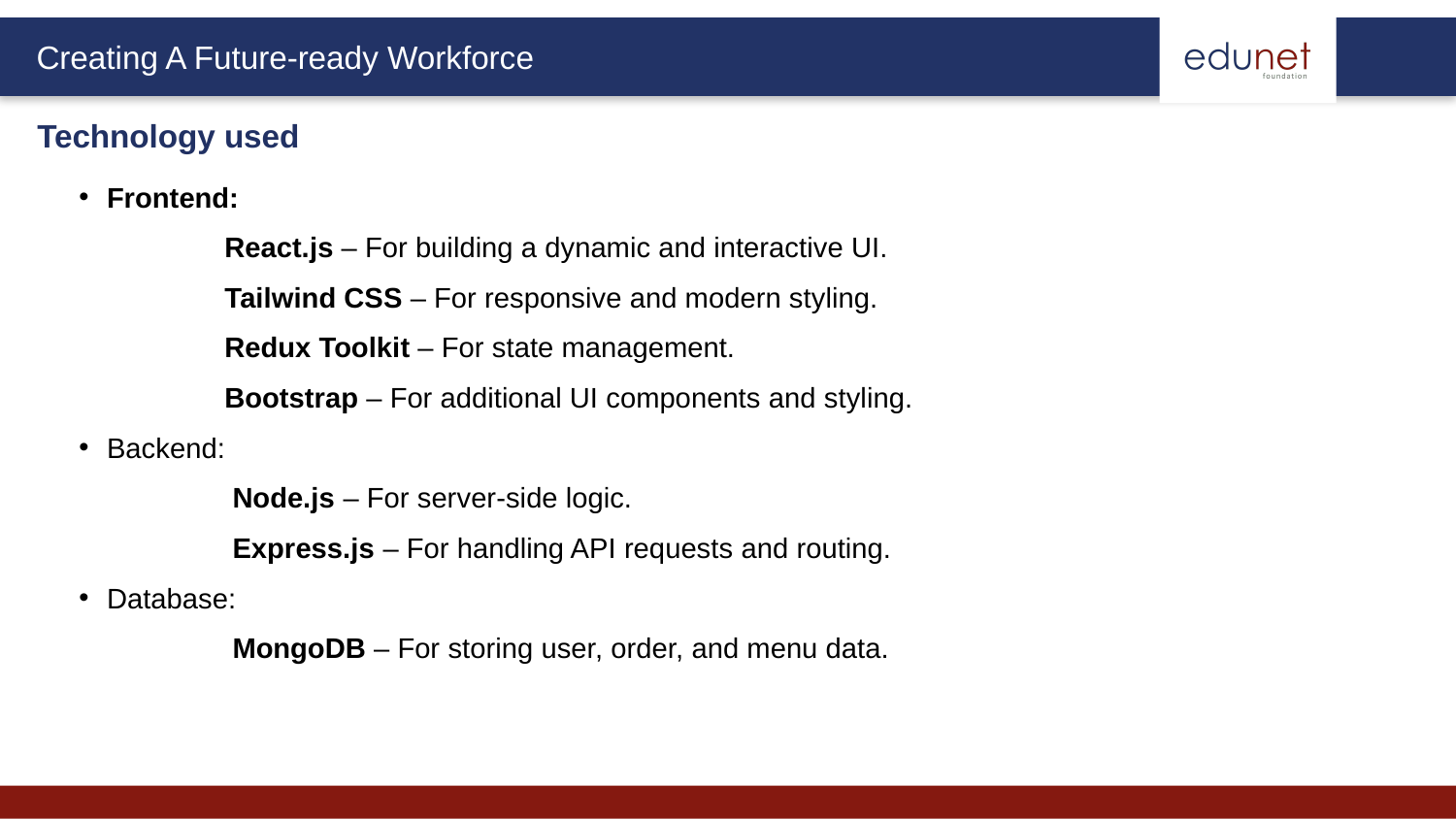

Technology used
Frontend:
	React.js – For building a dynamic and interactive UI.
	Tailwind CSS – For responsive and modern styling.
	Redux Toolkit – For state management.
	Bootstrap – For additional UI components and styling.
Backend:
	 Node.js – For server-side logic.
	 Express.js – For handling API requests and routing.
Database:
	 MongoDB – For storing user, order, and menu data.